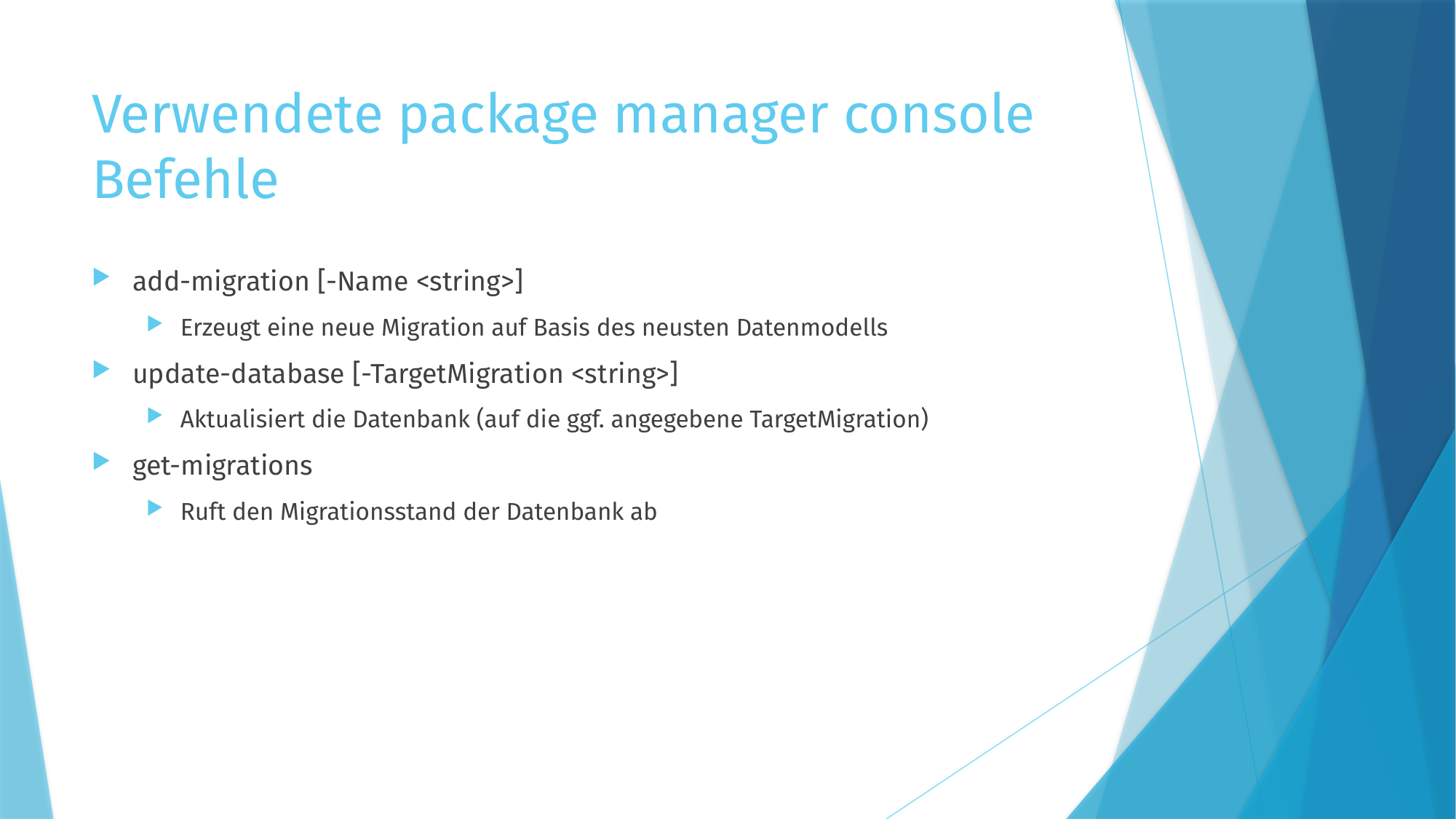

# Verwendete package manager console Befehle
add-migration [-Name <string>]
Erzeugt eine neue Migration auf Basis des neusten Datenmodells
update-database [-TargetMigration <string>]
Aktualisiert die Datenbank (auf die ggf. angegebene TargetMigration)
get-migrations
Ruft den Migrationsstand der Datenbank ab